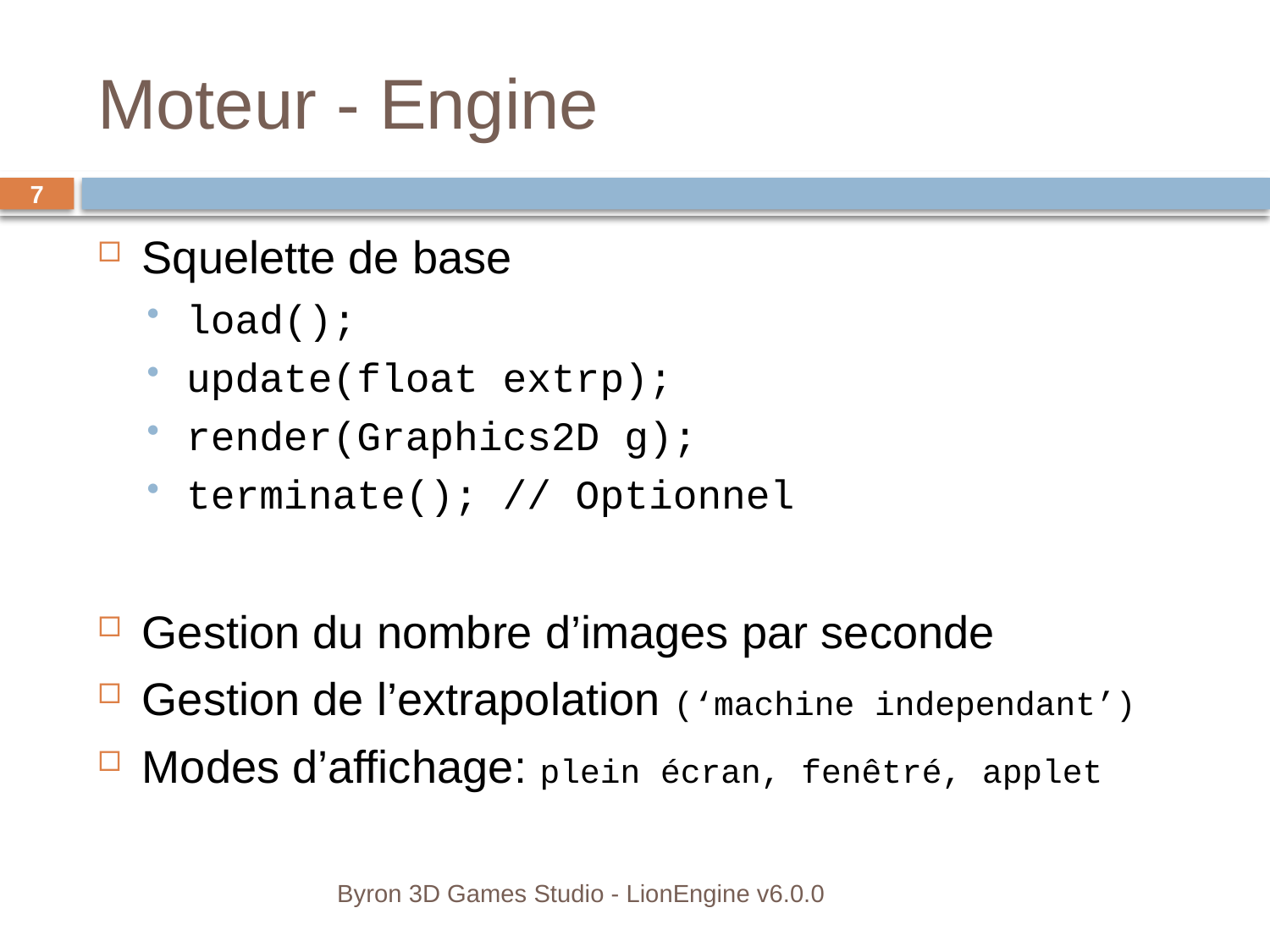

# Moteur - Engine
7
Squelette de base
load();
update(float extrp);
render(Graphics2D g);
terminate(); // Optionnel

Gestion du nombre d’images par seconde
Gestion de l’extrapolation (‘machine independant’)
Modes d’affichage: plein écran, fenêtré, applet
Byron 3D Games Studio - LionEngine v6.0.0